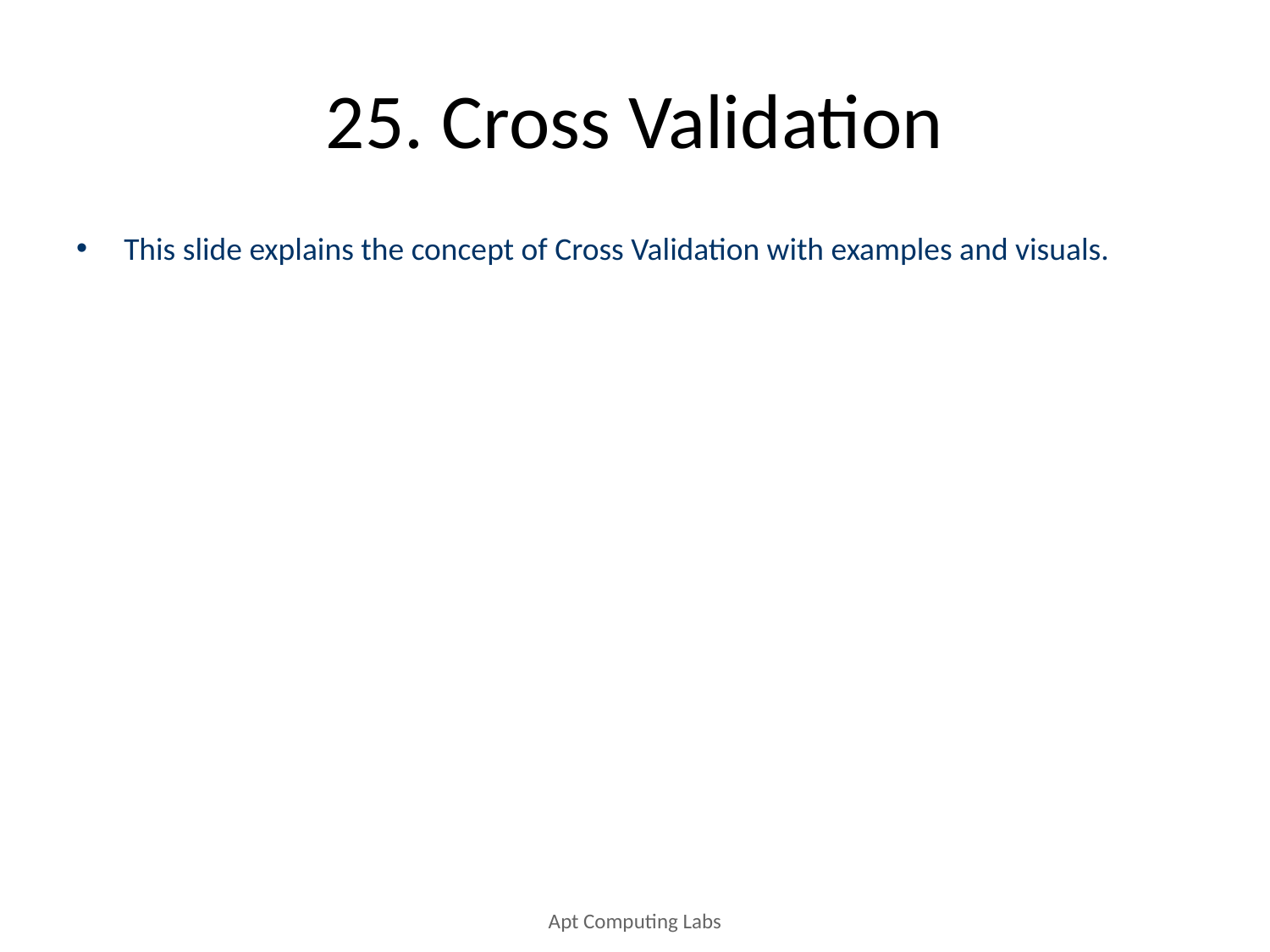

# 25. Cross Validation
This slide explains the concept of Cross Validation with examples and visuals.

Apt Computing Labs